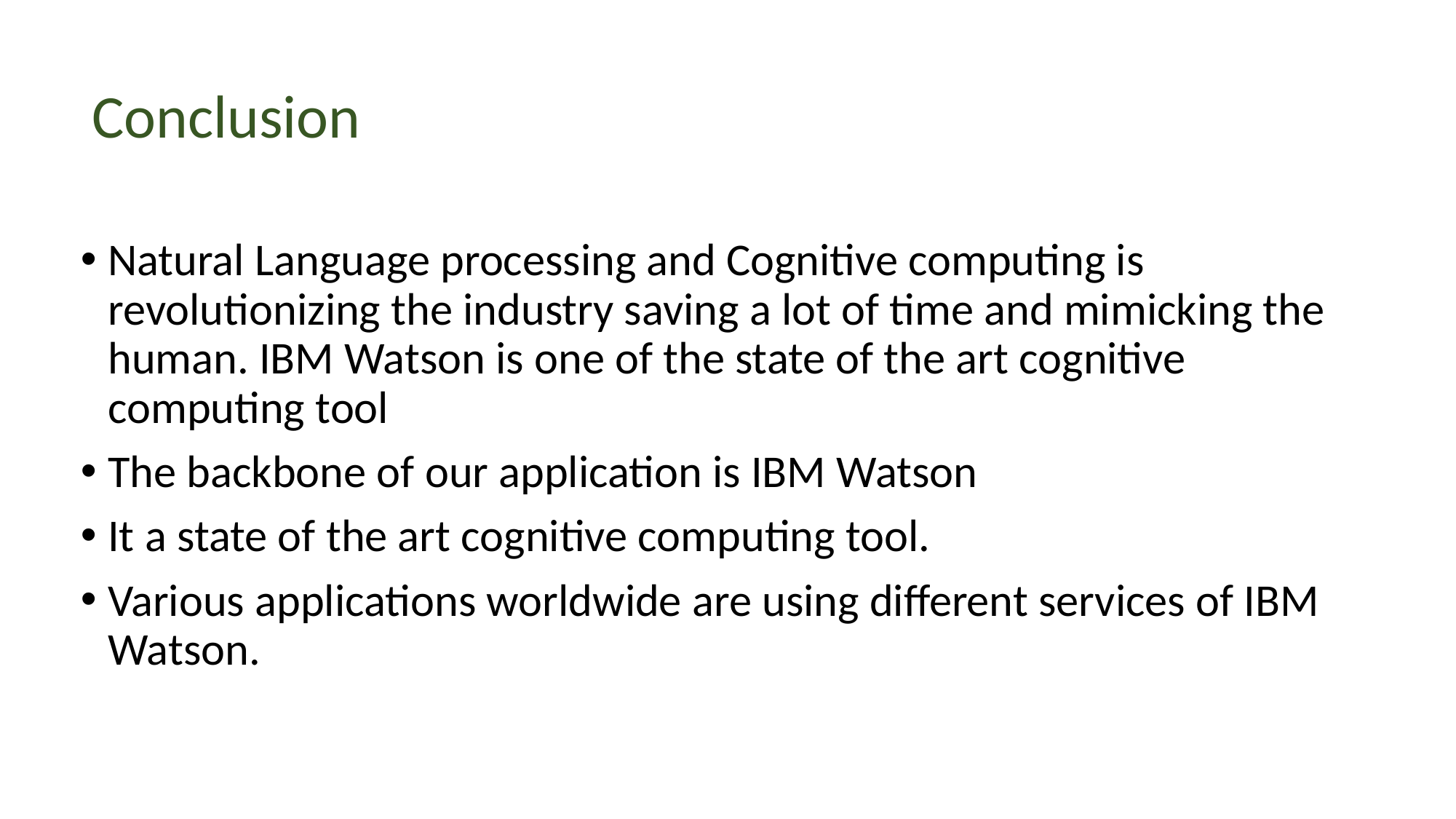

# Conclusion
Natural Language processing and Cognitive computing is revolutionizing the industry saving a lot of time and mimicking the human. IBM Watson is one of the state of the art cognitive computing tool
The backbone of our application is IBM Watson
It a state of the art cognitive computing tool.
Various applications worldwide are using different services of IBM Watson.